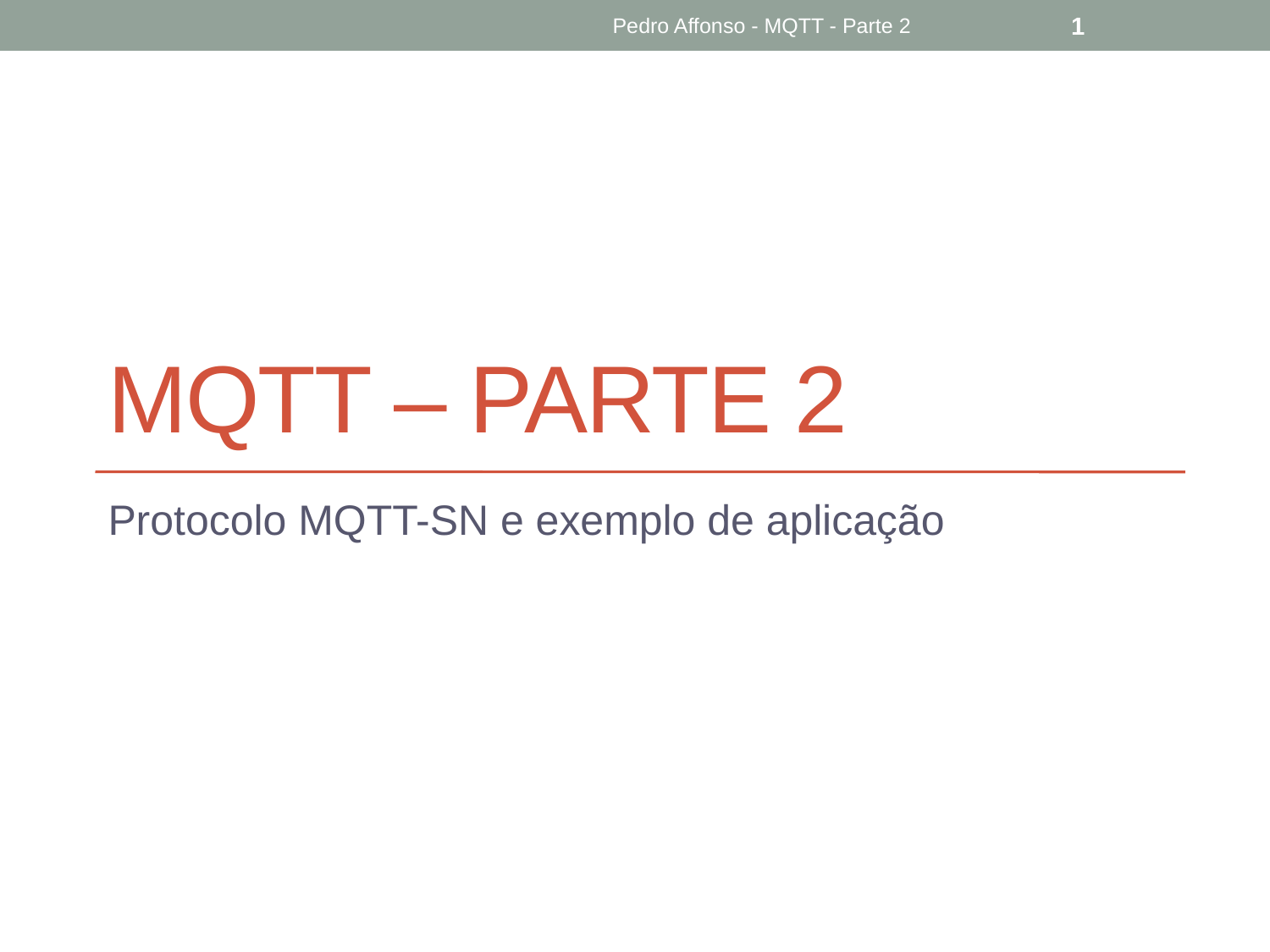

Pedro Affonso - MQTT - Parte 2
1
# MQTT – Parte 2
Protocolo MQTT-SN e exemplo de aplicação